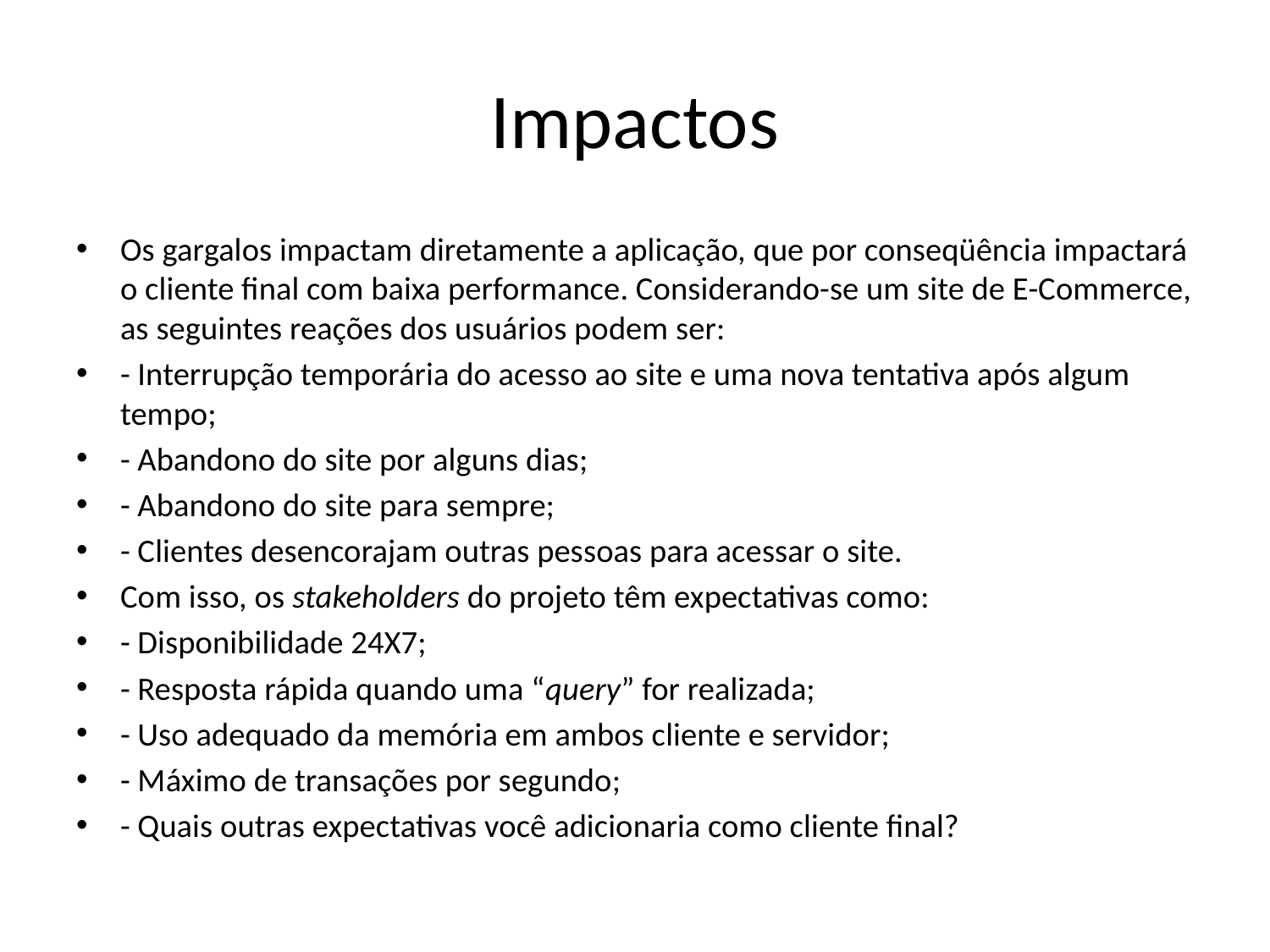

# Impactos
Os gargalos impactam diretamente a aplicação, que por conseqüência impactará o cliente final com baixa performance. Considerando-se um site de E-Commerce, as seguintes reações dos usuários podem ser:
- Interrupção temporária do acesso ao site e uma nova tentativa após algum tempo;
- Abandono do site por alguns dias;
- Abandono do site para sempre;
- Clientes desencorajam outras pessoas para acessar o site.
Com isso, os stakeholders do projeto têm expectativas como:
- Disponibilidade 24X7;
- Resposta rápida quando uma “query” for realizada;
- Uso adequado da memória em ambos cliente e servidor;
- Máximo de transações por segundo;
- Quais outras expectativas você adicionaria como cliente final?